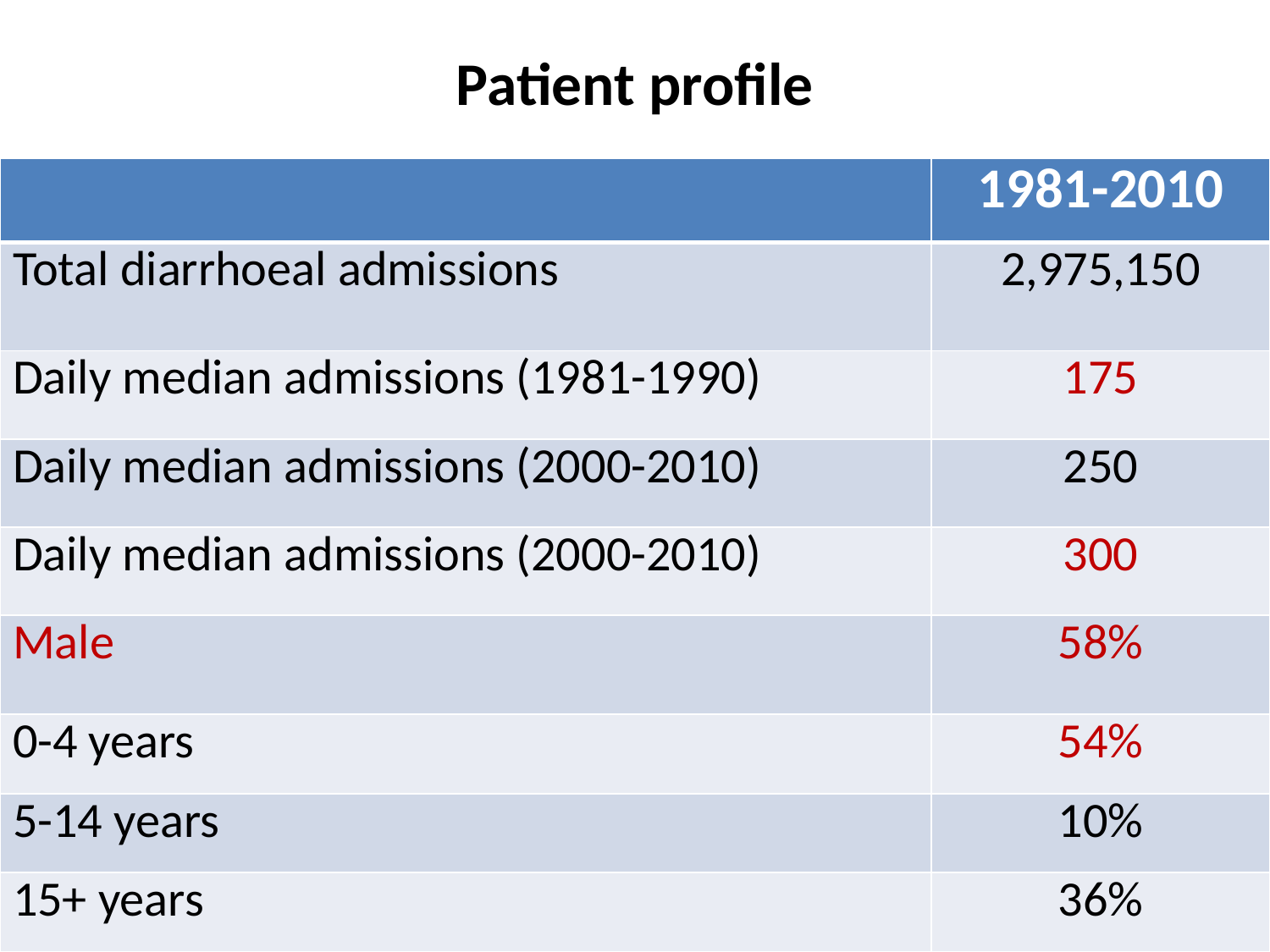

# Patient profile
|  | 1981-2010 |
| --- | --- |
| Total diarrhoeal admissions | 2,975,150 |
| Daily median admissions (1981-1990) | 175 |
| Daily median admissions (2000-2010) | 250 |
| Daily median admissions (2000-2010) | 300 |
| Male | 58% |
| 0-4 years | 54% |
| 5-14 years | 10% |
| 15+ years | 36% |